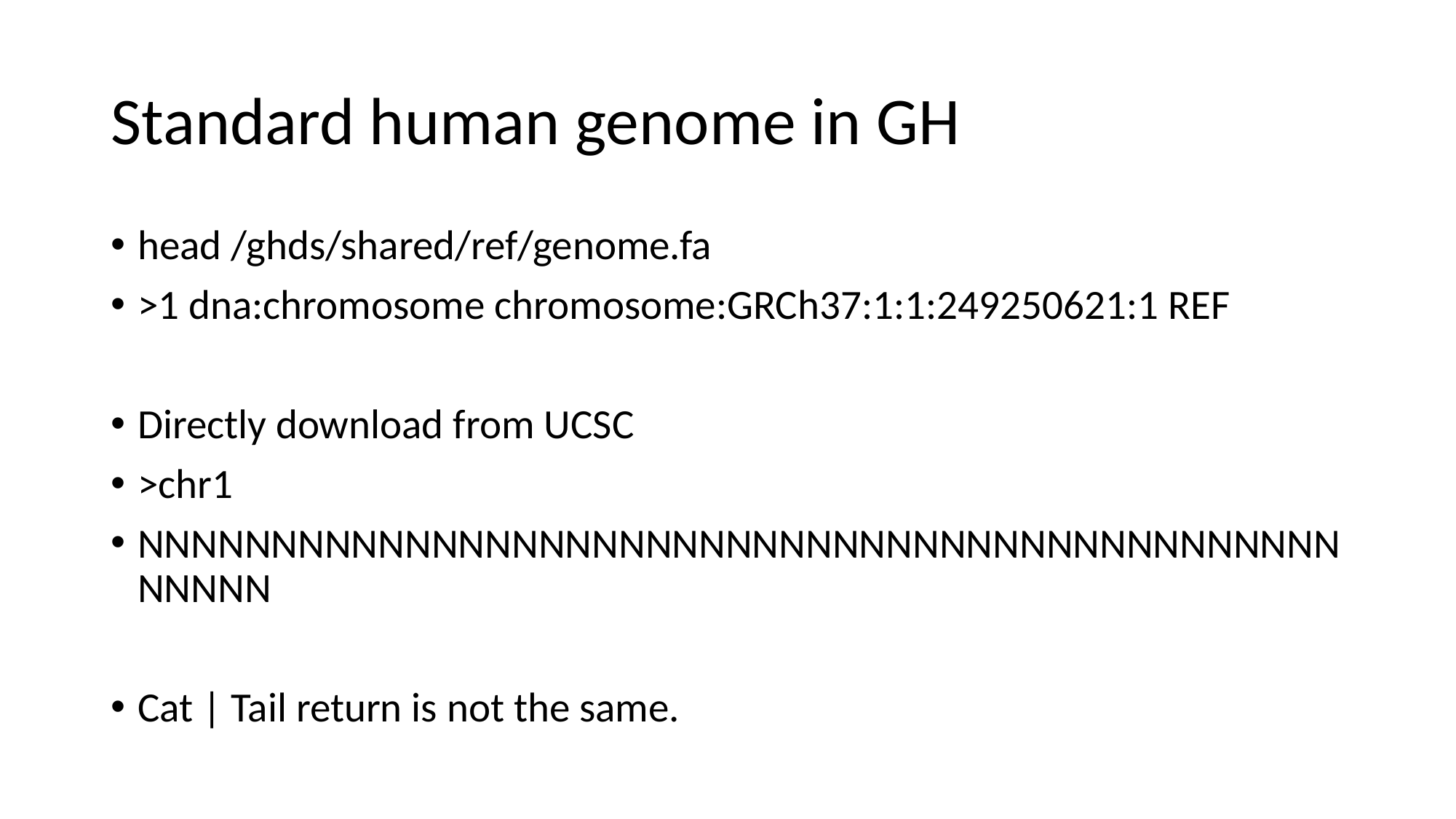

# Standard human genome in GH
head /ghds/shared/ref/genome.fa
>1 dna:chromosome chromosome:GRCh37:1:1:249250621:1 REF

Directly download from UCSC
>chr1
NNNNNNNNNNNNNNNNNNNNNNNNNNNNNNNNNNNNNNNNNNNNNNNNNN

Cat | Tail return is not the same.